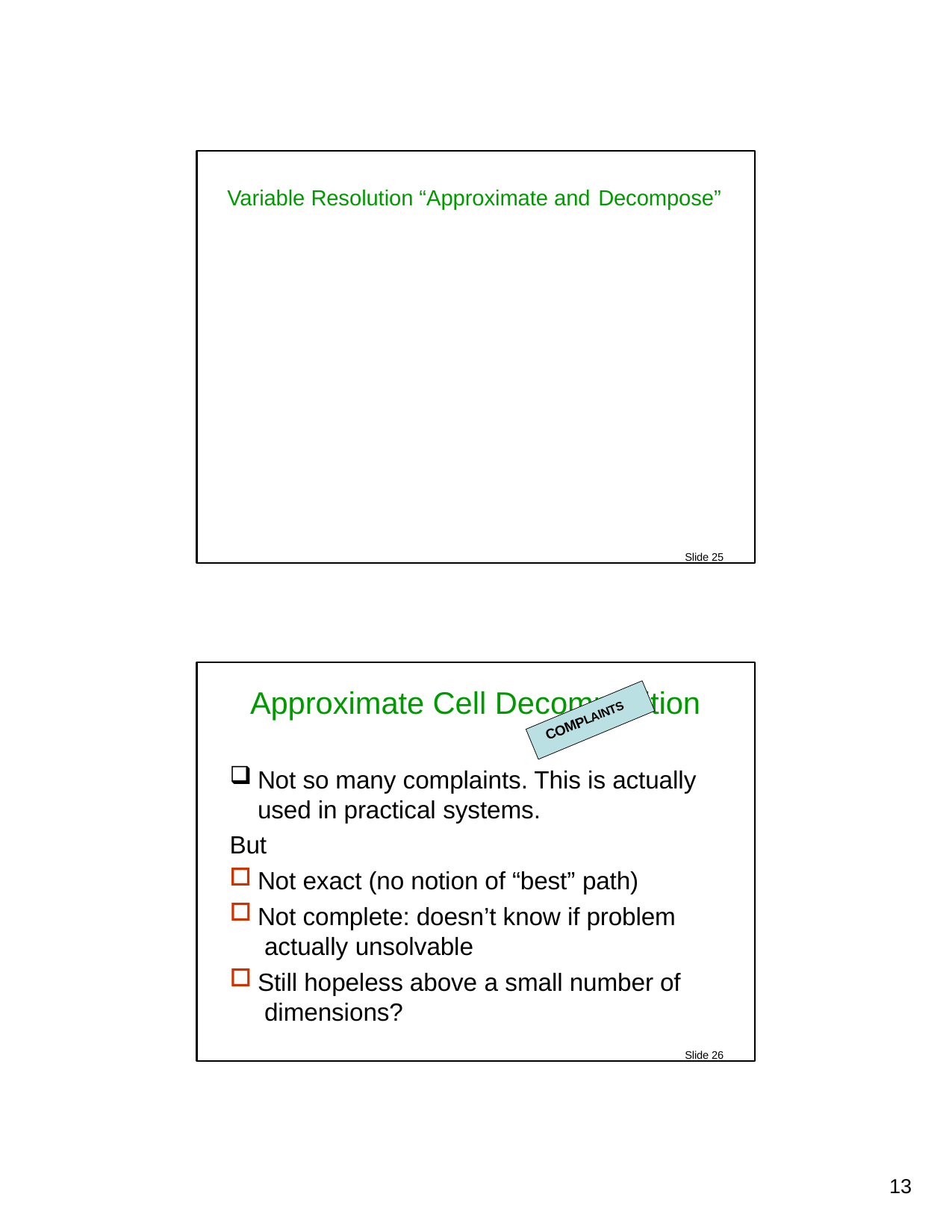

Variable Resolution “Approximate and Decompose”

Slide 25
Approximate Cell Decomposition

Not so many complaints. This is actually  used in practical systems.
But
Not exact (no notion of “best” path)
Not complete: doesn’t know if problem  actually unsolvable
Still hopeless above a small number of  dimensions?
Slide 26

COMPLAINTS
13